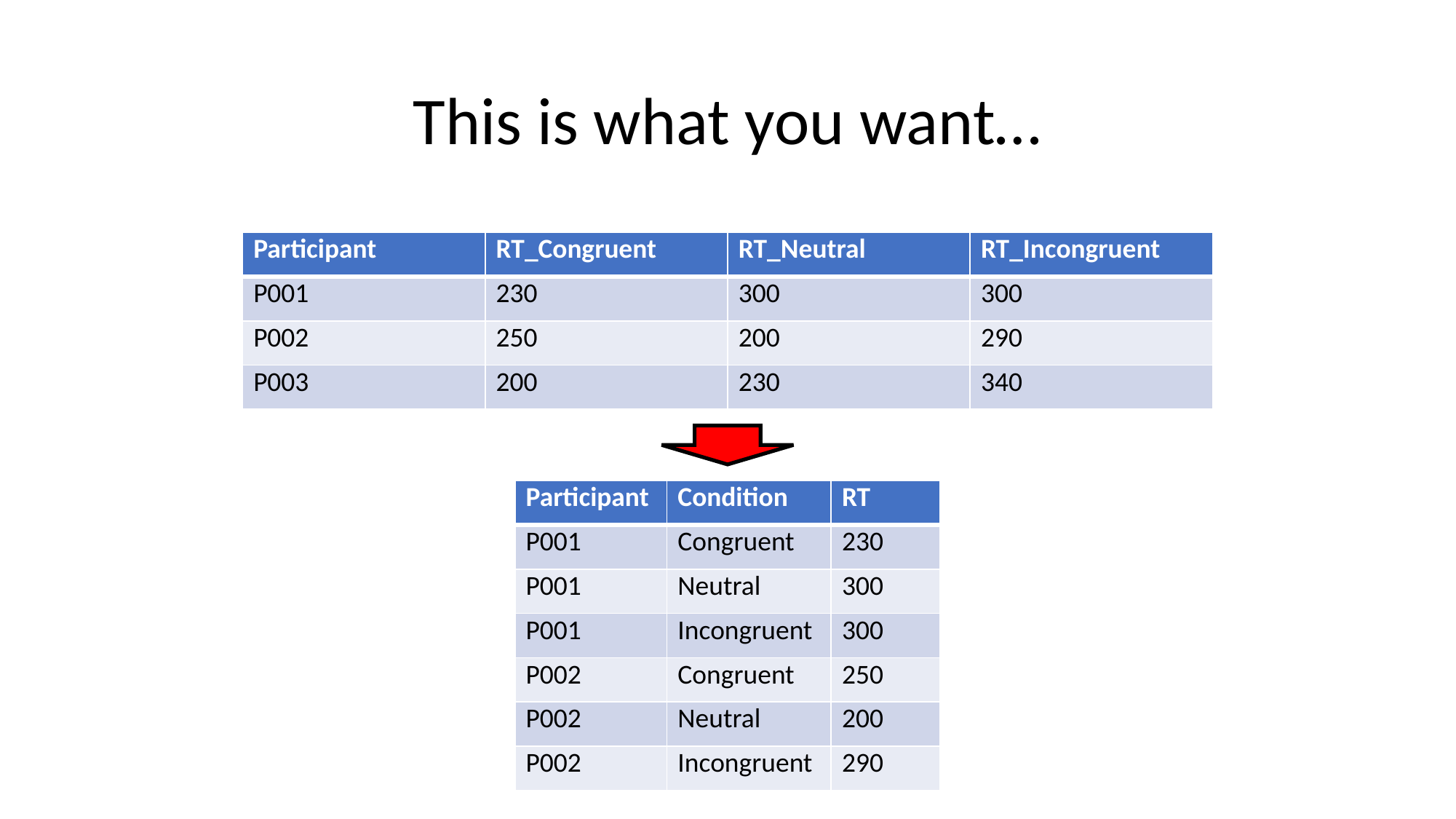

# This is what you want…
| Participant | RT\_Congruent | RT\_Neutral | RT\_Incongruent |
| --- | --- | --- | --- |
| P001 | 230 | 300 | 300 |
| P002 | 250 | 200 | 290 |
| P003 | 200 | 230 | 340 |

| Participant | Condition | RT |
| --- | --- | --- |
| P001 | Congruent | 230 |
| P001 | Neutral | 300 |
| P001 | Incongruent | 300 |
| P002 | Congruent | 250 |
| P002 | Neutral | 200 |
| P002 | Incongruent | 290 |